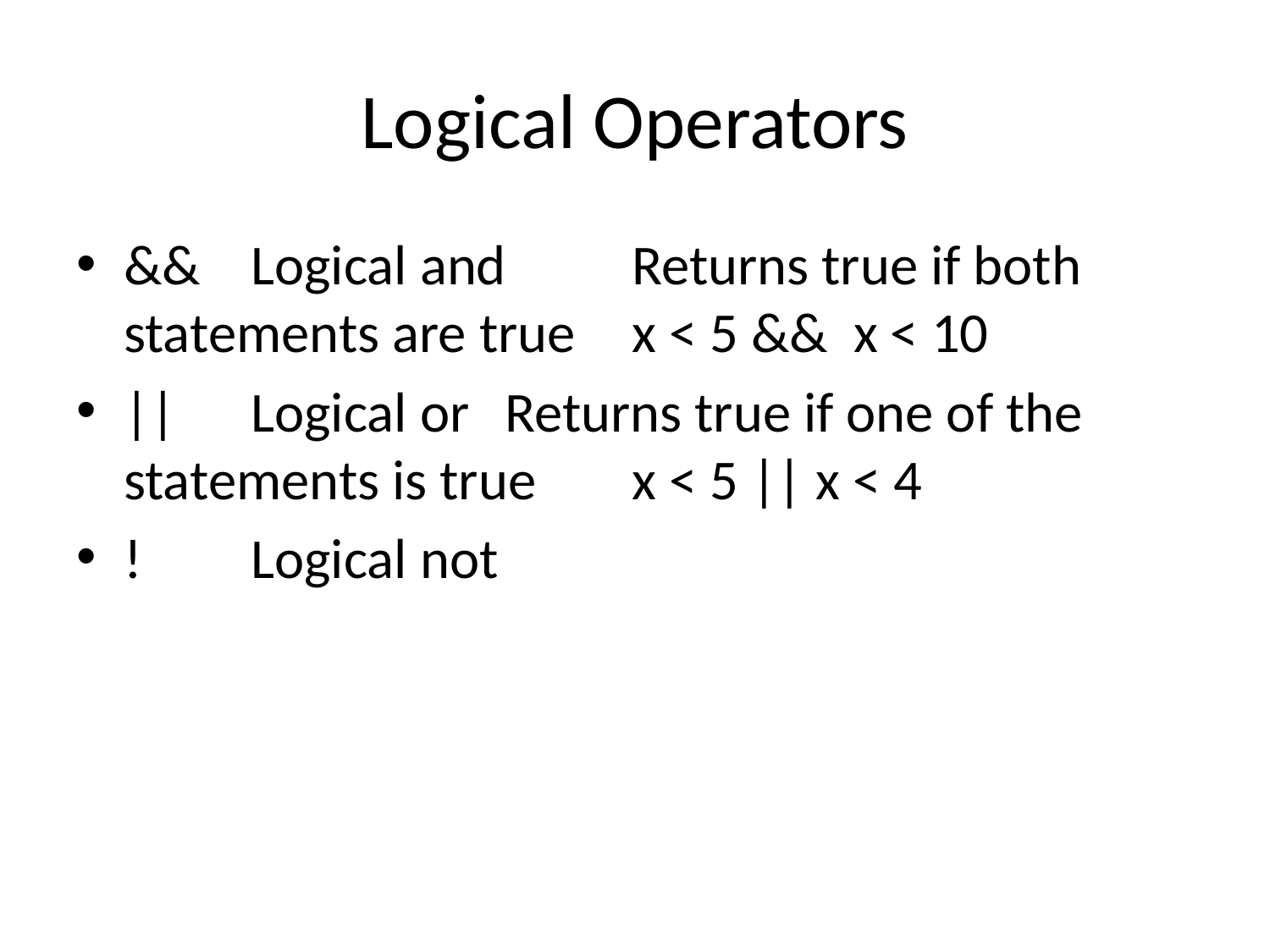

# Logical Operators
&& 	Logical and	Returns true if both statements are true	x < 5 &&  x < 10
|| 	Logical or	Returns true if one of the statements is true	x < 5 || x < 4
!	Logical not